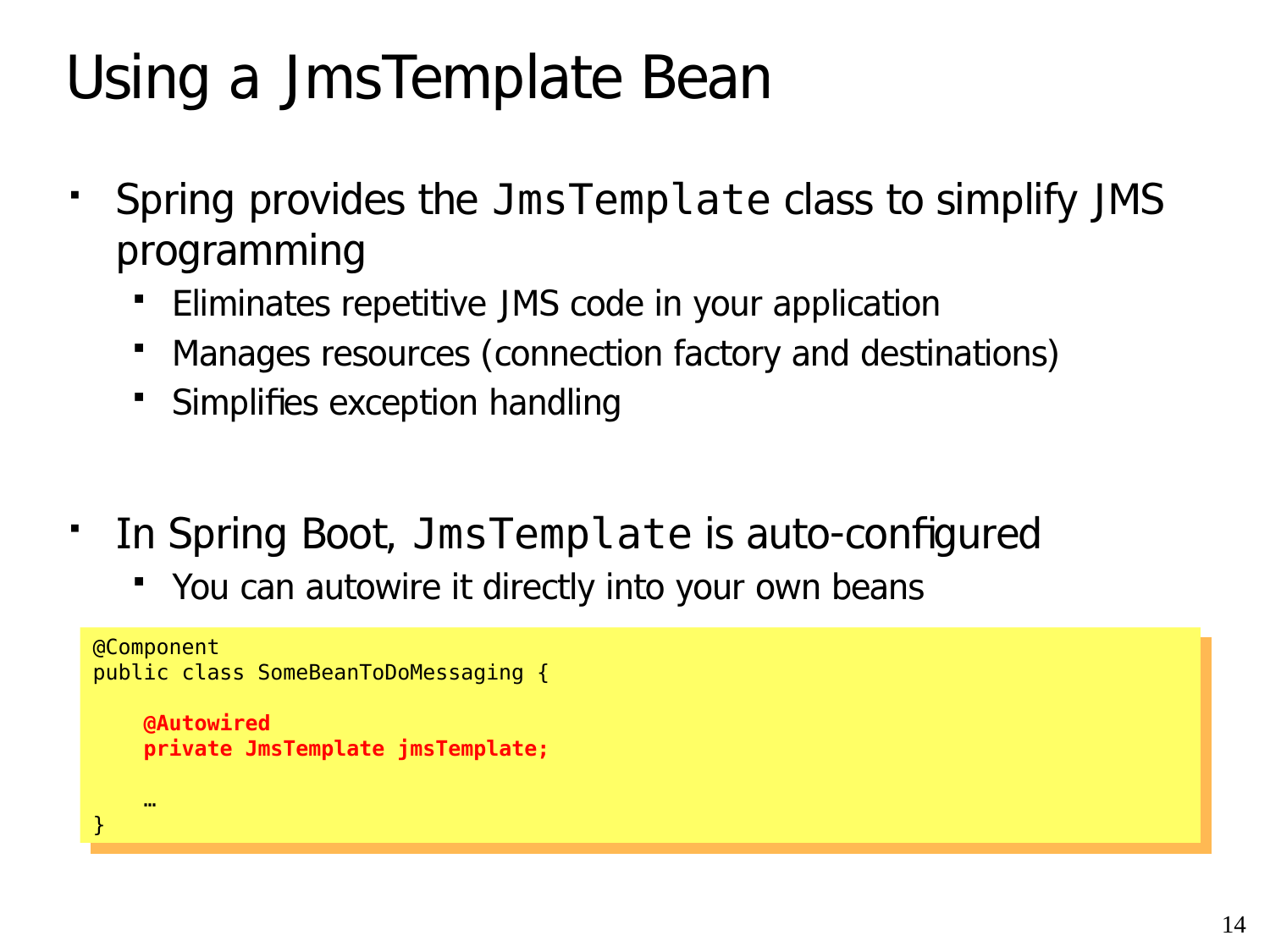

# Using a JmsTemplate Bean
Spring provides the JmsTemplate class to simplify JMS programming
Eliminates repetitive JMS code in your application
Manages resources (connection factory and destinations)
Simplifies exception handling

In Spring Boot, JmsTemplate is auto-configured
You can autowire it directly into your own beans
@Component
public class SomeBeanToDoMessaging {

    @Autowired
    private JmsTemplate jmsTemplate;

    …
}
14